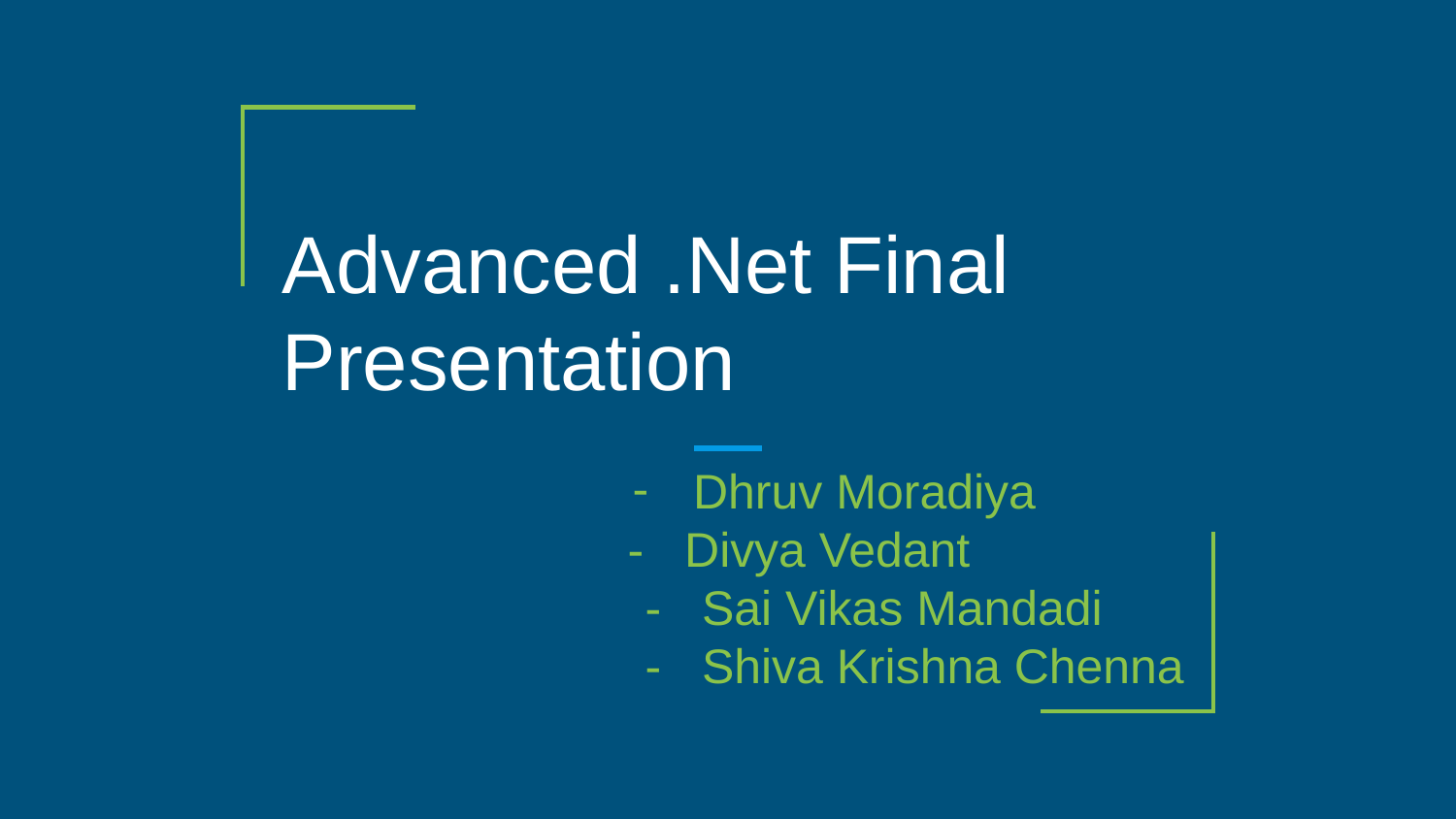

# Advanced .Net Final Presentation
Dhruv Moradiya
  -   Divya Vedant
              -   Sai Vikas Mandadi
              -   Shiva Krishna Chenna